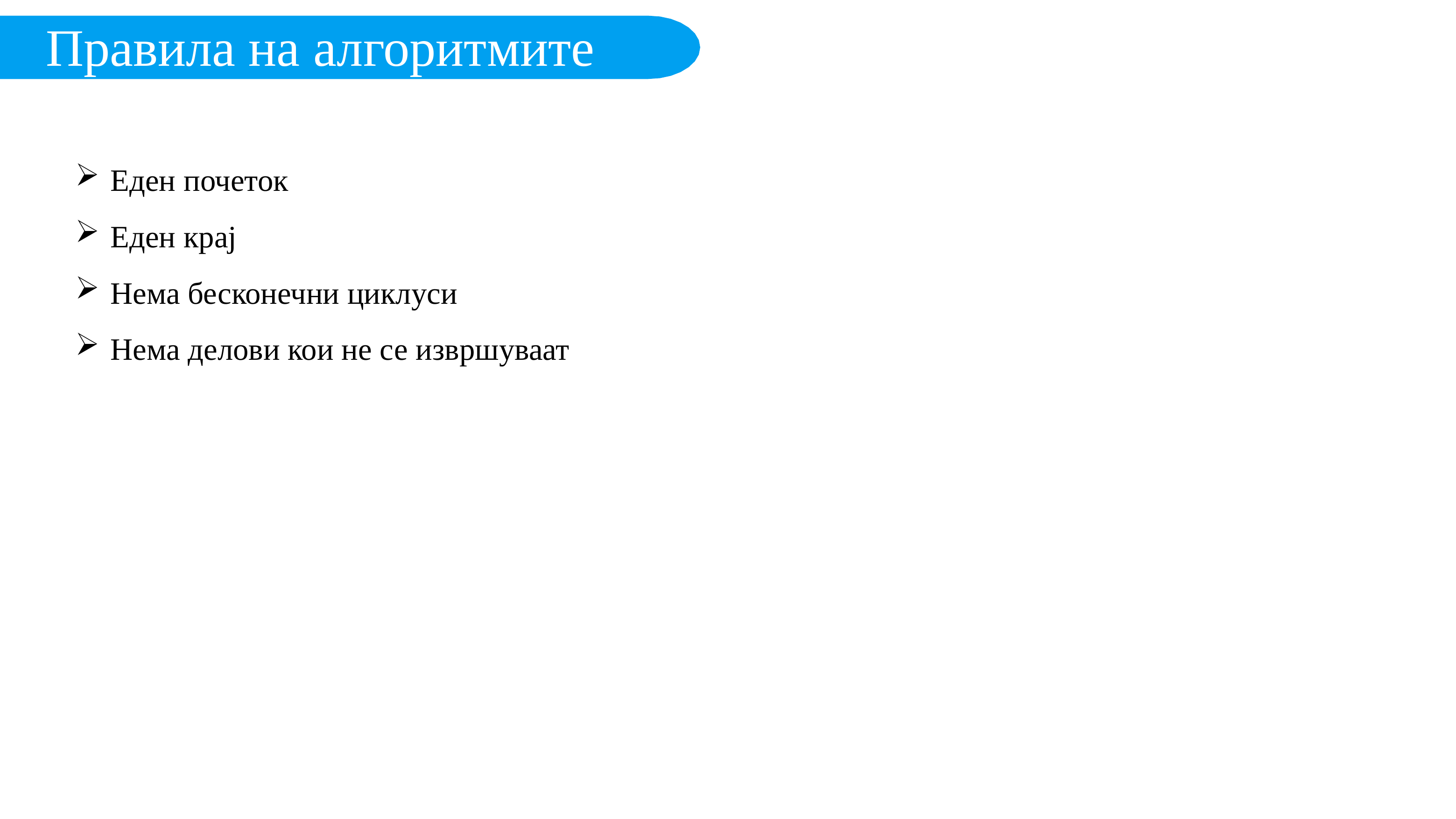

Правила на алгоритмите

Еден почеток
Еден крај
Нема бесконечни циклуси
Нема делови кои не се извршуваат